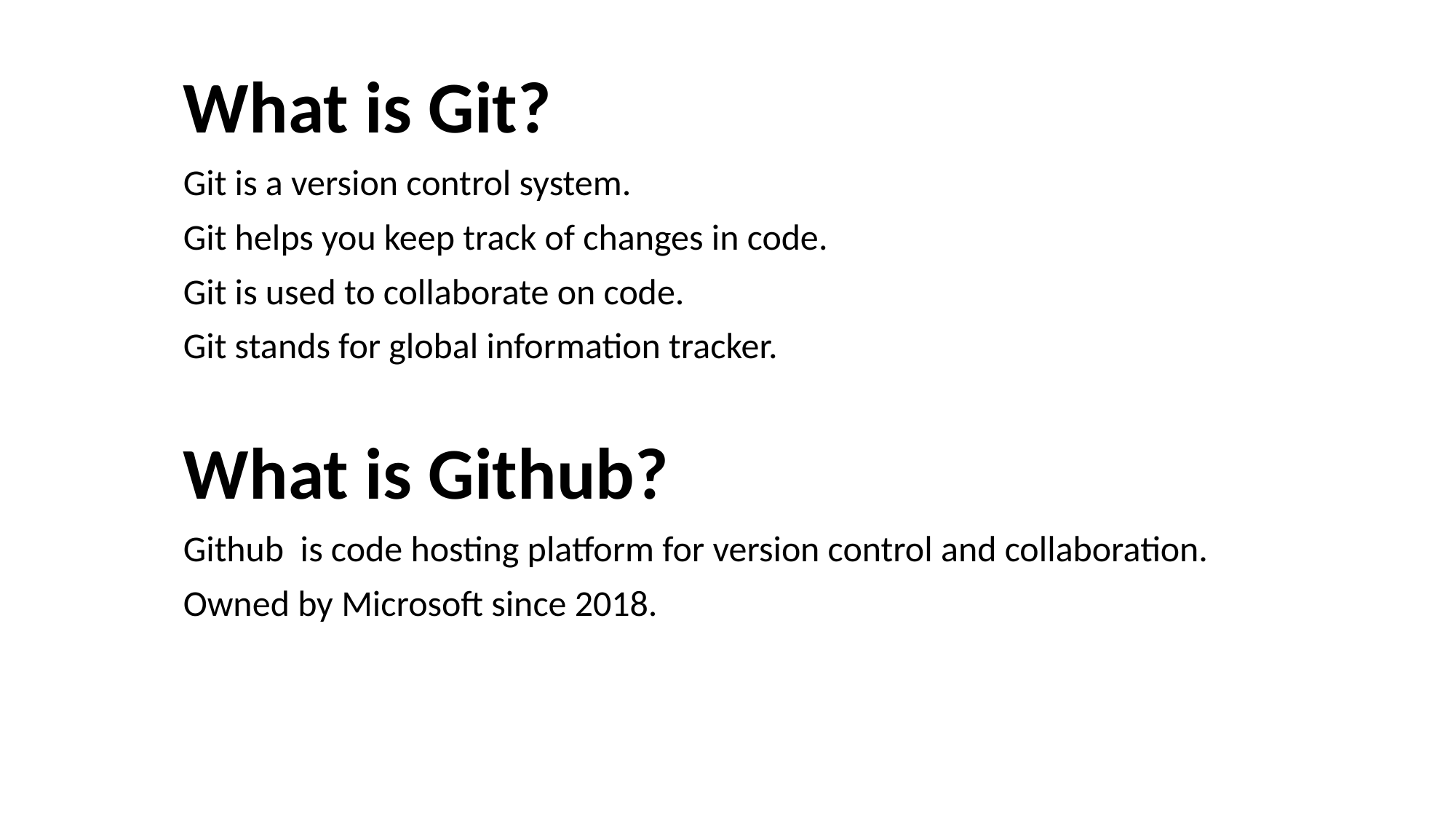

#
What is Git?
Git is a version control system.
Git helps you keep track of changes in code.
Git is used to collaborate on code.
Git stands for global information tracker.

What is Github?
Github  is code hosting platform for version control and collaboration.
Owned by Microsoft since 2018.